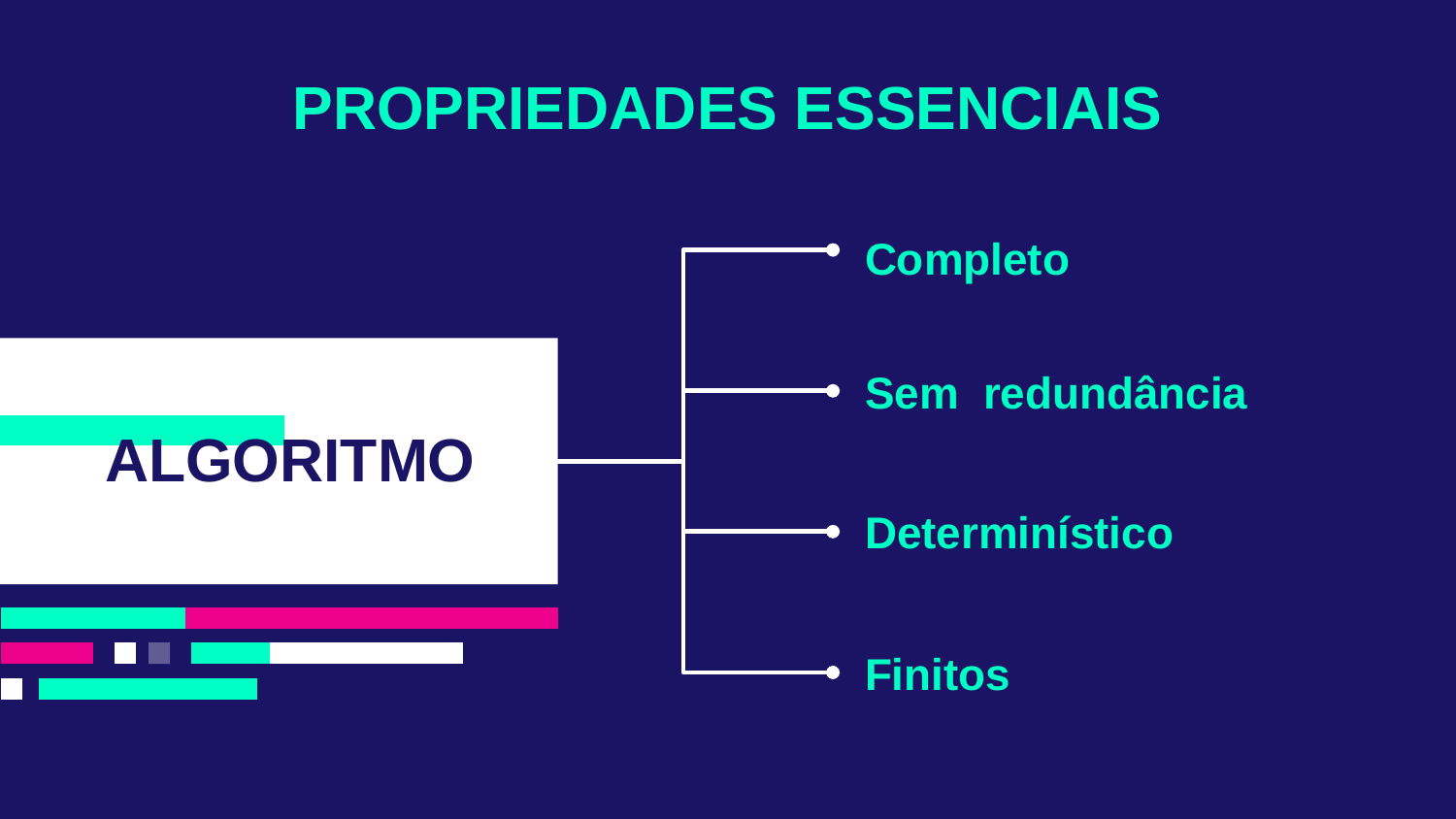

# PROPRIEDADES ESSENCIAIS
Completo

Sem  redundância

ALGORITMO
Determinístico

Finitos